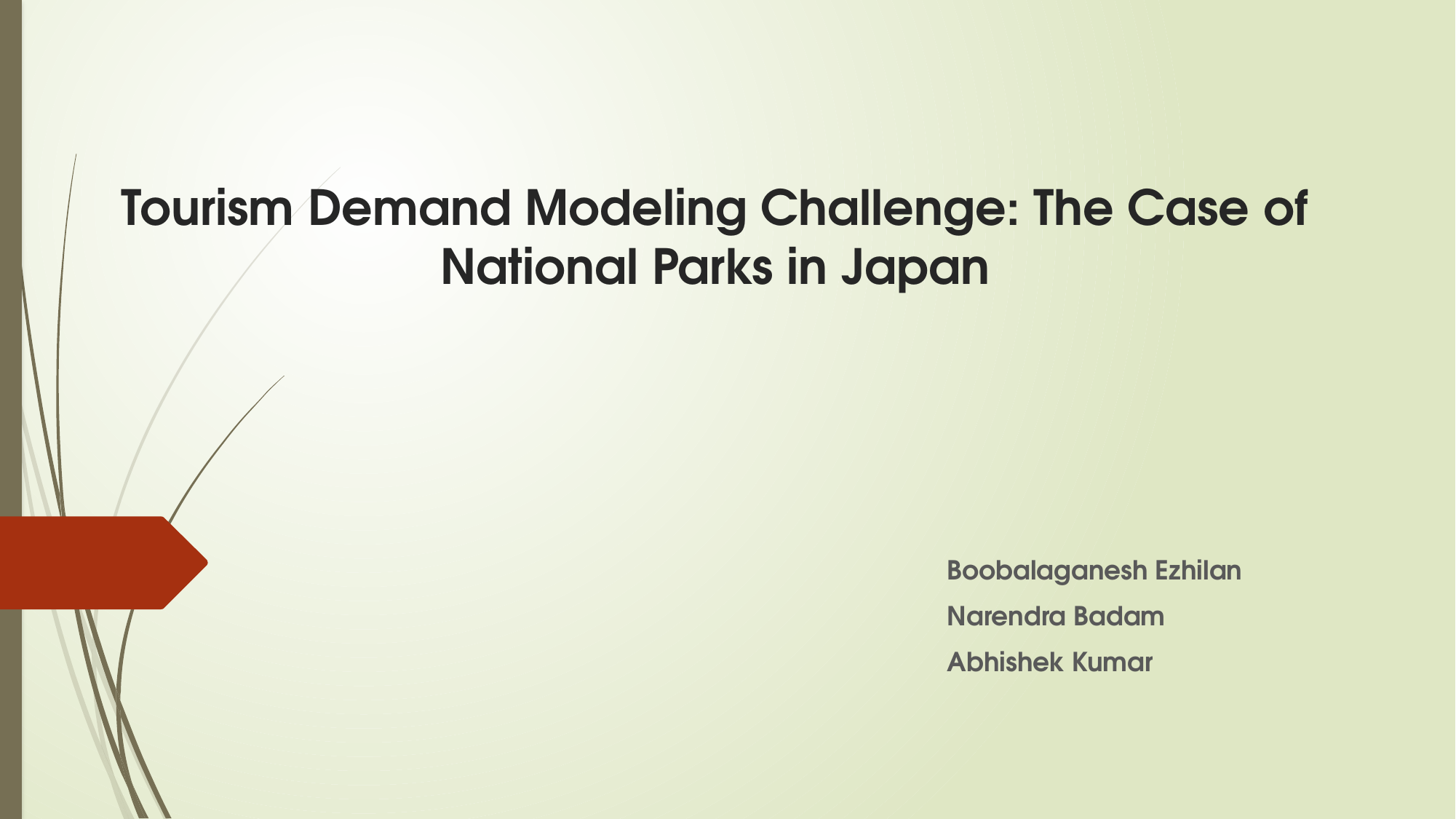

# Tourism Demand Modeling Challenge: The Case of National Parks in Japan
Boobalaganesh Ezhilan
Narendra Badam
Abhishek Kumar